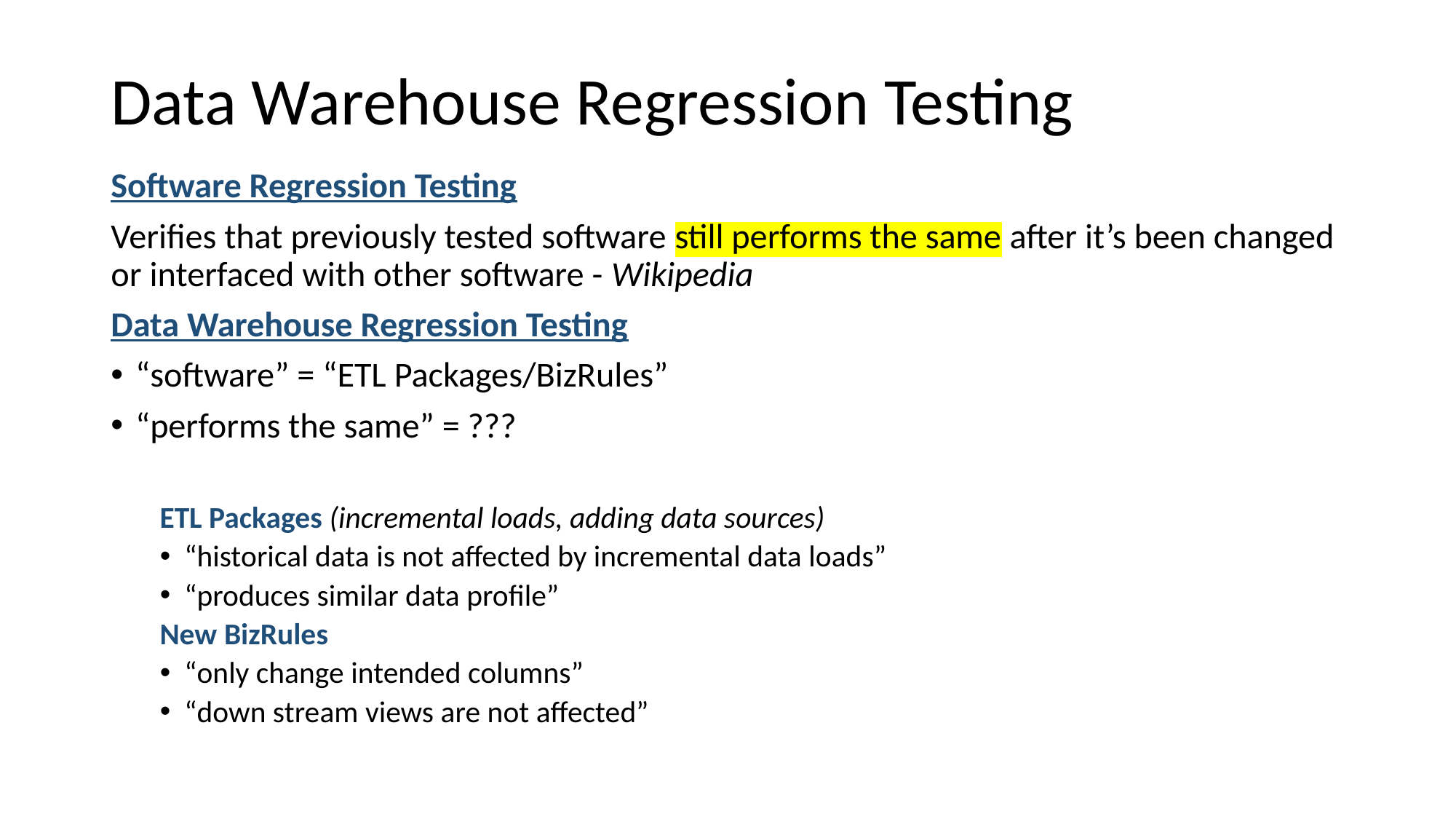

# Data Warehouse Regression Testing
Software Regression Testing
Verifies that previously tested software still performs the same after it’s been changed or interfaced with other software - Wikipedia
Data Warehouse Regression Testing
“software” = “ETL Packages/BizRules”
“performs the same” = ???

ETL Packages (incremental loads, adding data sources)
“historical data is not affected by incremental data loads”
“produces similar data profile”
New BizRules
“only change intended columns”
“down stream views are not affected”